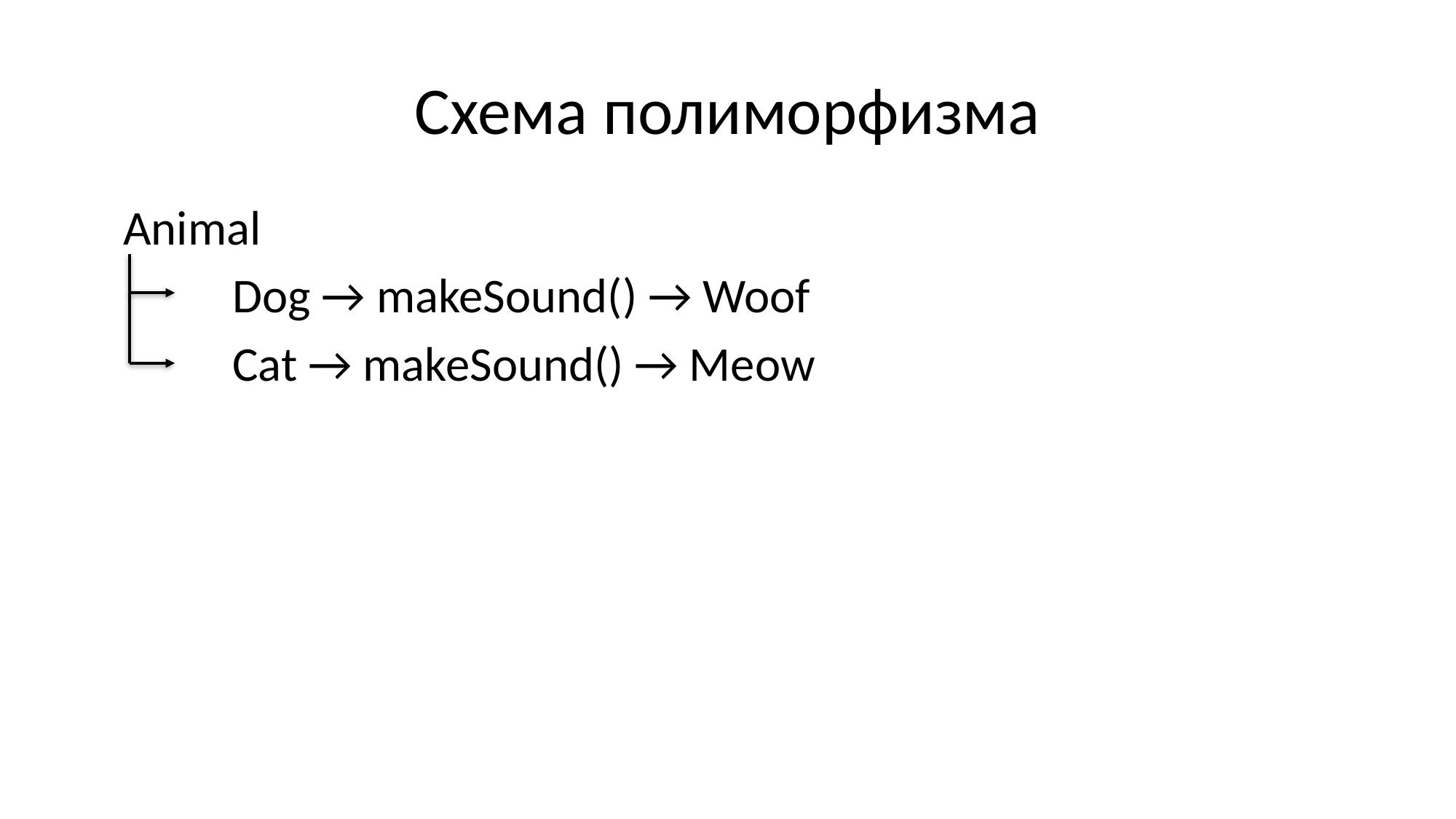

# Схема полиморфизма
Animal
	Dog → makeSound() → Woof
	Cat → makeSound() → Meow